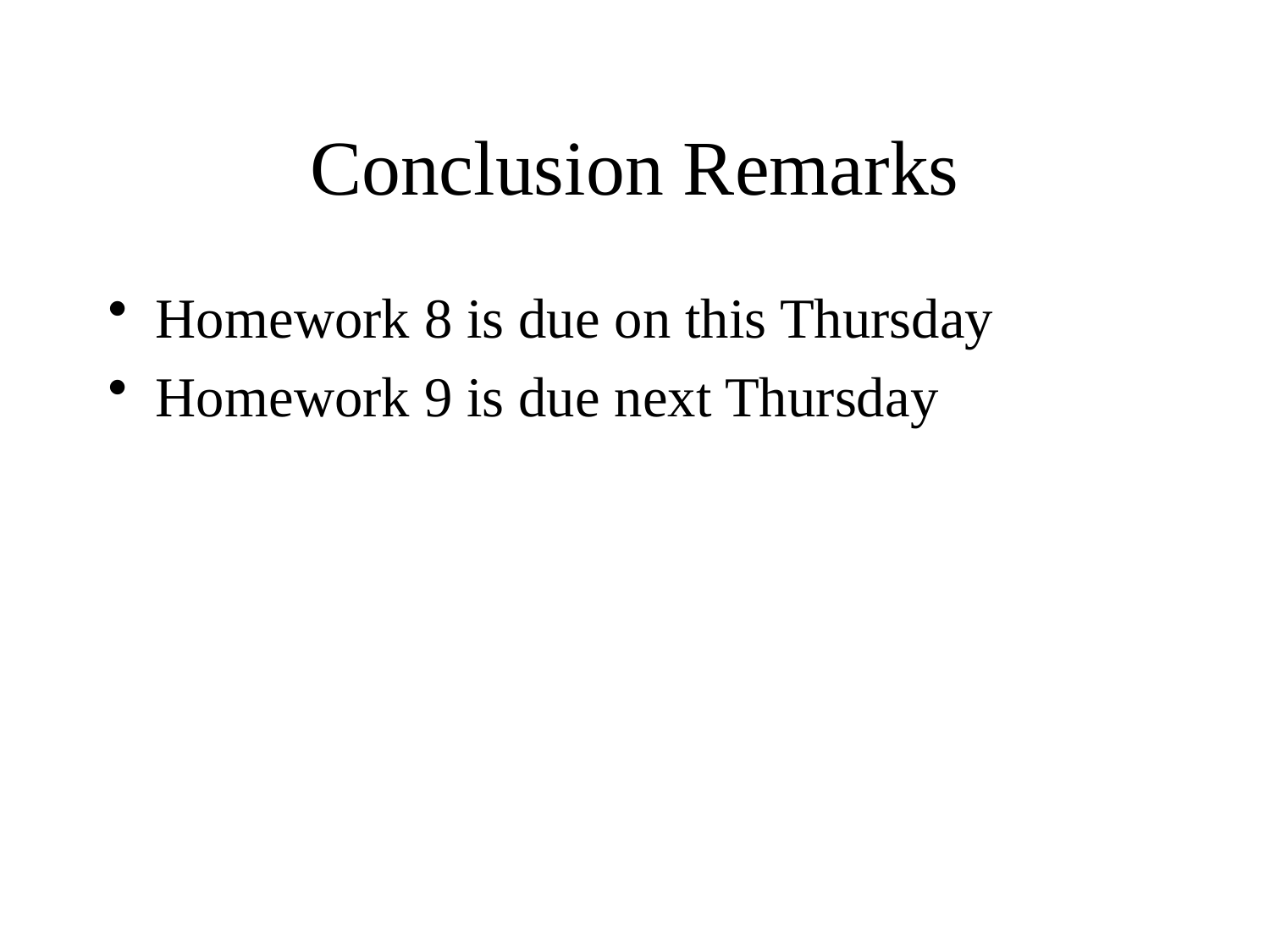

# Conclusion Remarks
Homework 8 is due on this Thursday
Homework 9 is due next Thursday